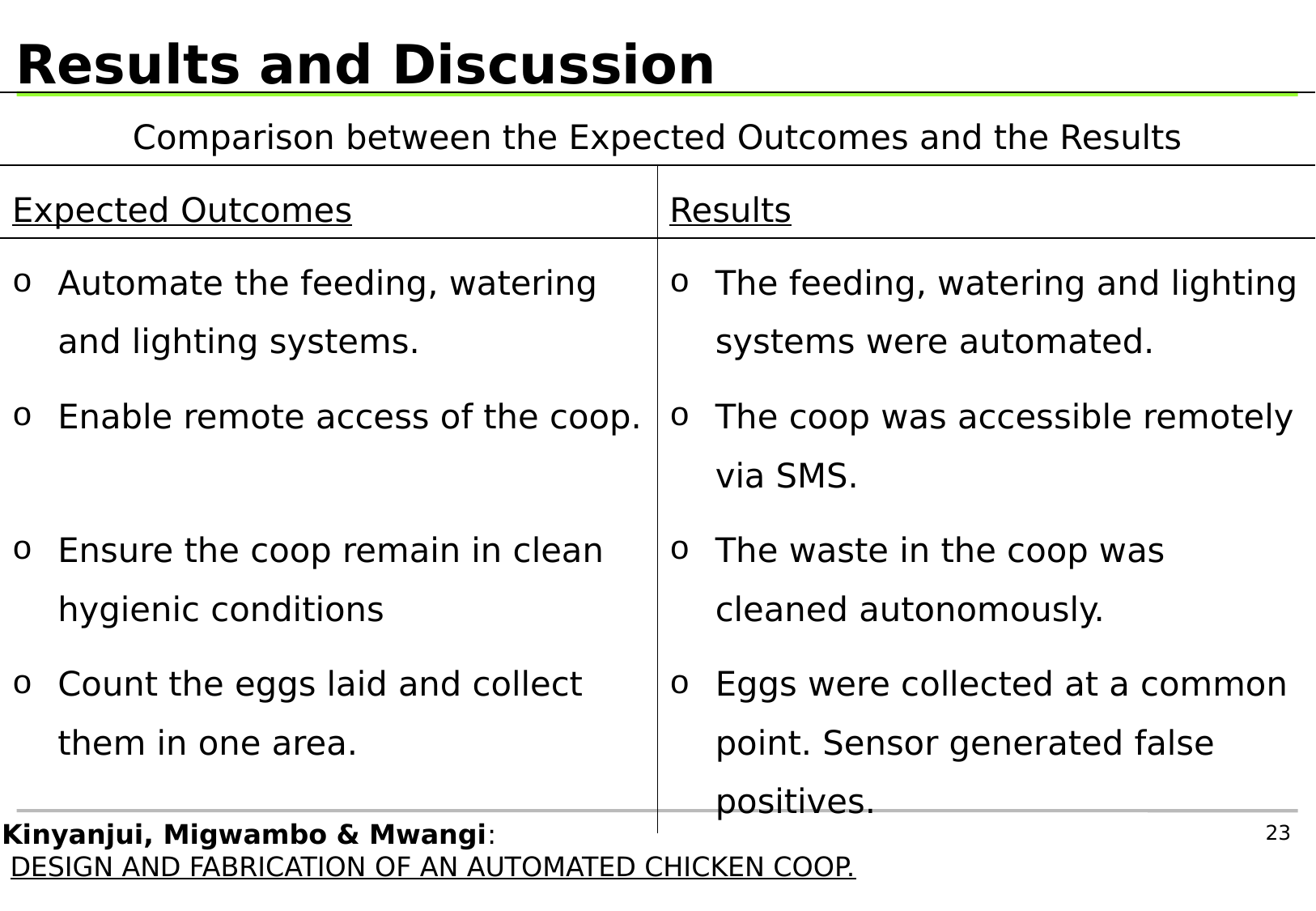

Results and Discussion
| Comparison between the Expected Outcomes and the Results |  |
| --- | --- |
| Expected Outcomes | Results |
| Automate the feeding, watering and lighting systems. | The feeding, watering and lighting systems were automated. |
| Enable remote access of the coop. | The coop was accessible remotely via SMS. |
| Ensure the coop remain in clean hygienic conditions | The waste in the coop was cleaned autonomously. |
| Count the eggs laid and collect them in one area. | Eggs were collected at a common point. Sensor generated false positives. |